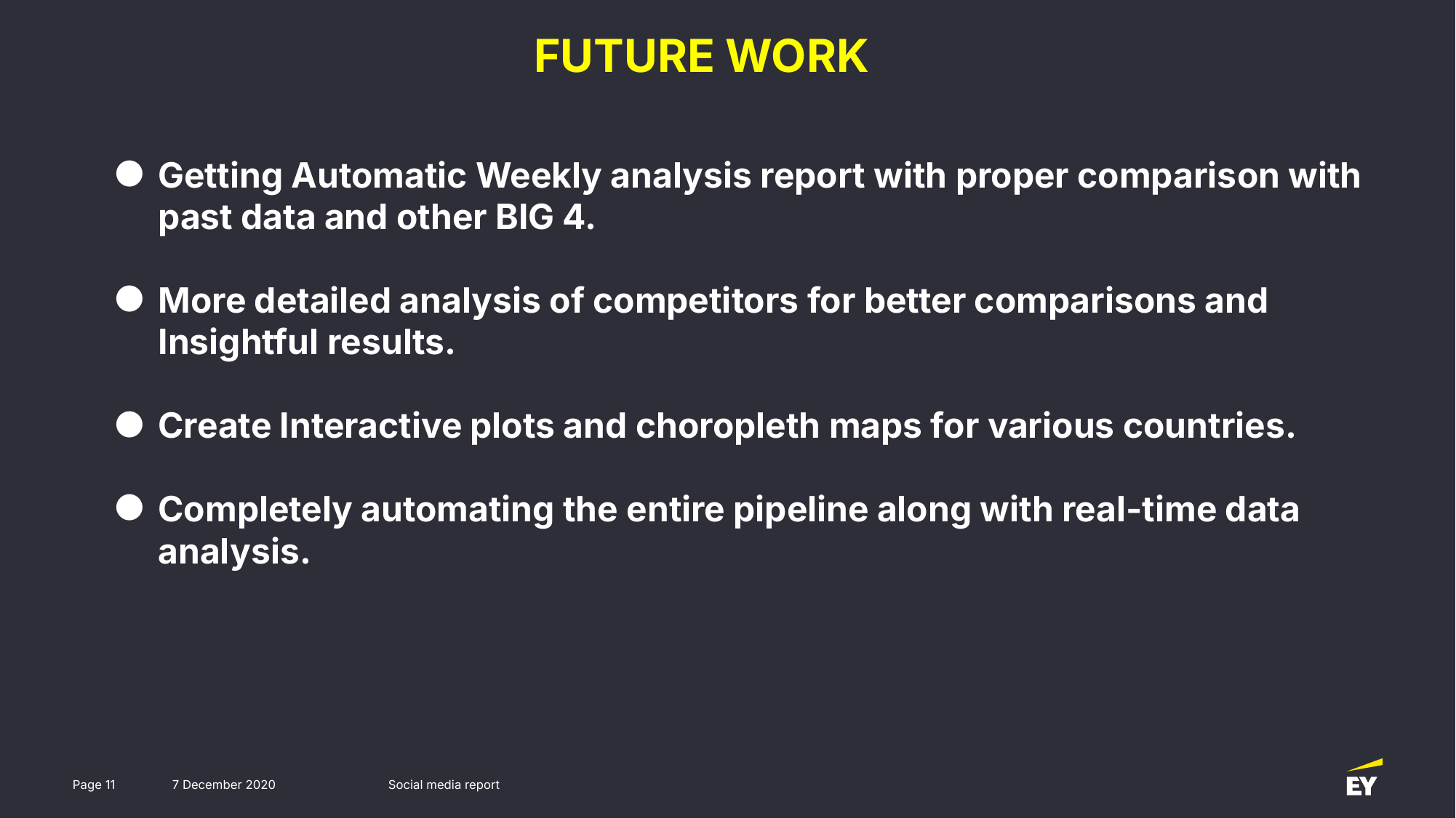

FUTURE WORK
Getting Automatic Weekly analysis report with proper comparison with past data and other BIG 4.

More detailed analysis of competitors for better comparisons and Insightful results.

Create Interactive plots and choropleth maps for various countries.

Completely automating the entire pipeline along with real-time data analysis.